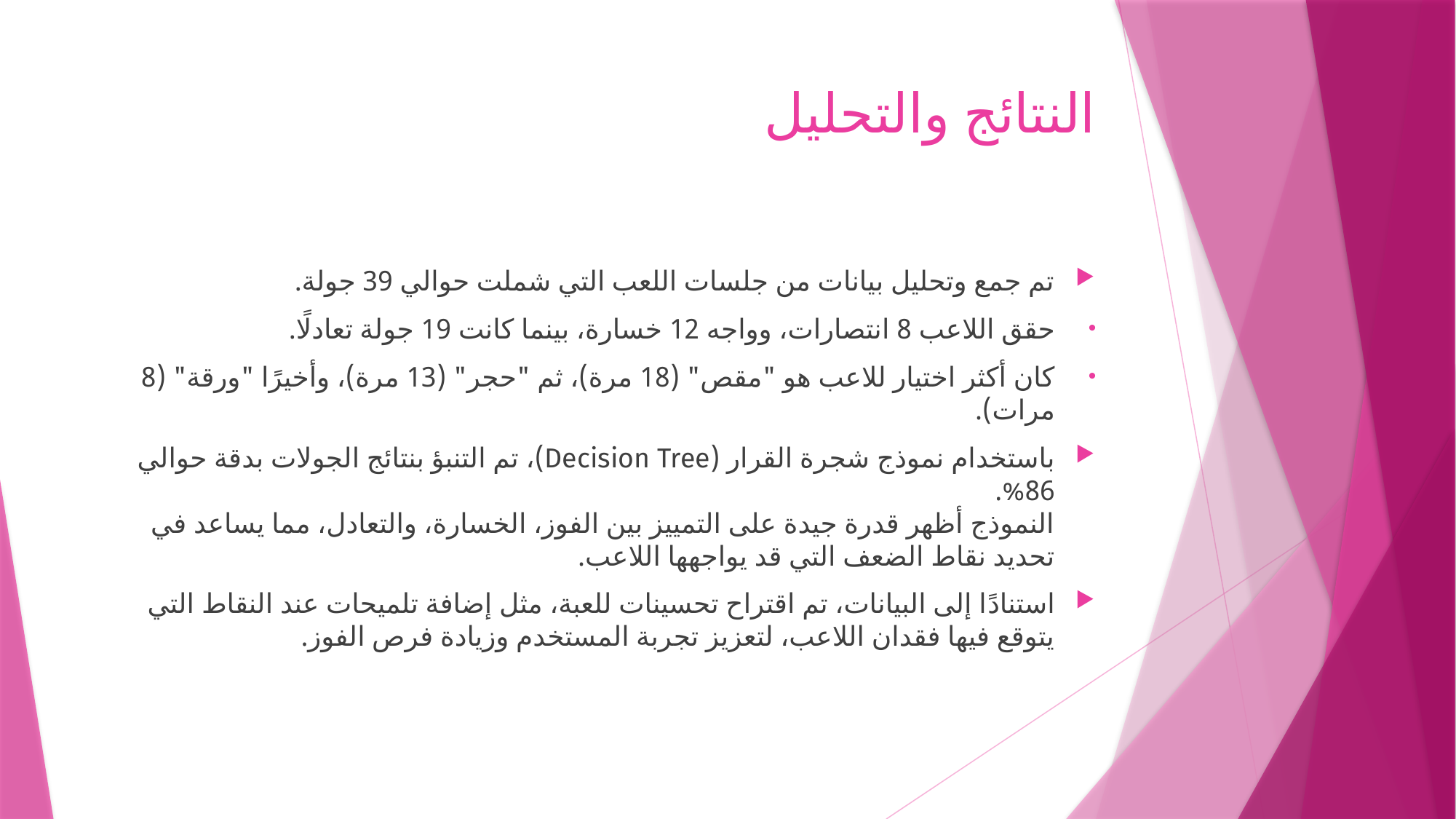

# النتائج والتحليل
تم جمع وتحليل بيانات من جلسات اللعب التي شملت حوالي 39 جولة.
حقق اللاعب 8 انتصارات، وواجه 12 خسارة، بينما كانت 19 جولة تعادلًا.
كان أكثر اختيار للاعب هو "مقص" (18 مرة)، ثم "حجر" (13 مرة)، وأخيرًا "ورقة" (8 مرات).
باستخدام نموذج شجرة القرار (Decision Tree)، تم التنبؤ بنتائج الجولات بدقة حوالي 86%.
النموذج أظهر قدرة جيدة على التمييز بين الفوز، الخسارة، والتعادل، مما يساعد في تحديد نقاط الضعف التي قد يواجهها اللاعب.
استنادًا إلى البيانات، تم اقتراح تحسينات للعبة، مثل إضافة تلميحات عند النقاط التي يتوقع فيها فقدان اللاعب، لتعزيز تجربة المستخدم وزيادة فرص الفوز.